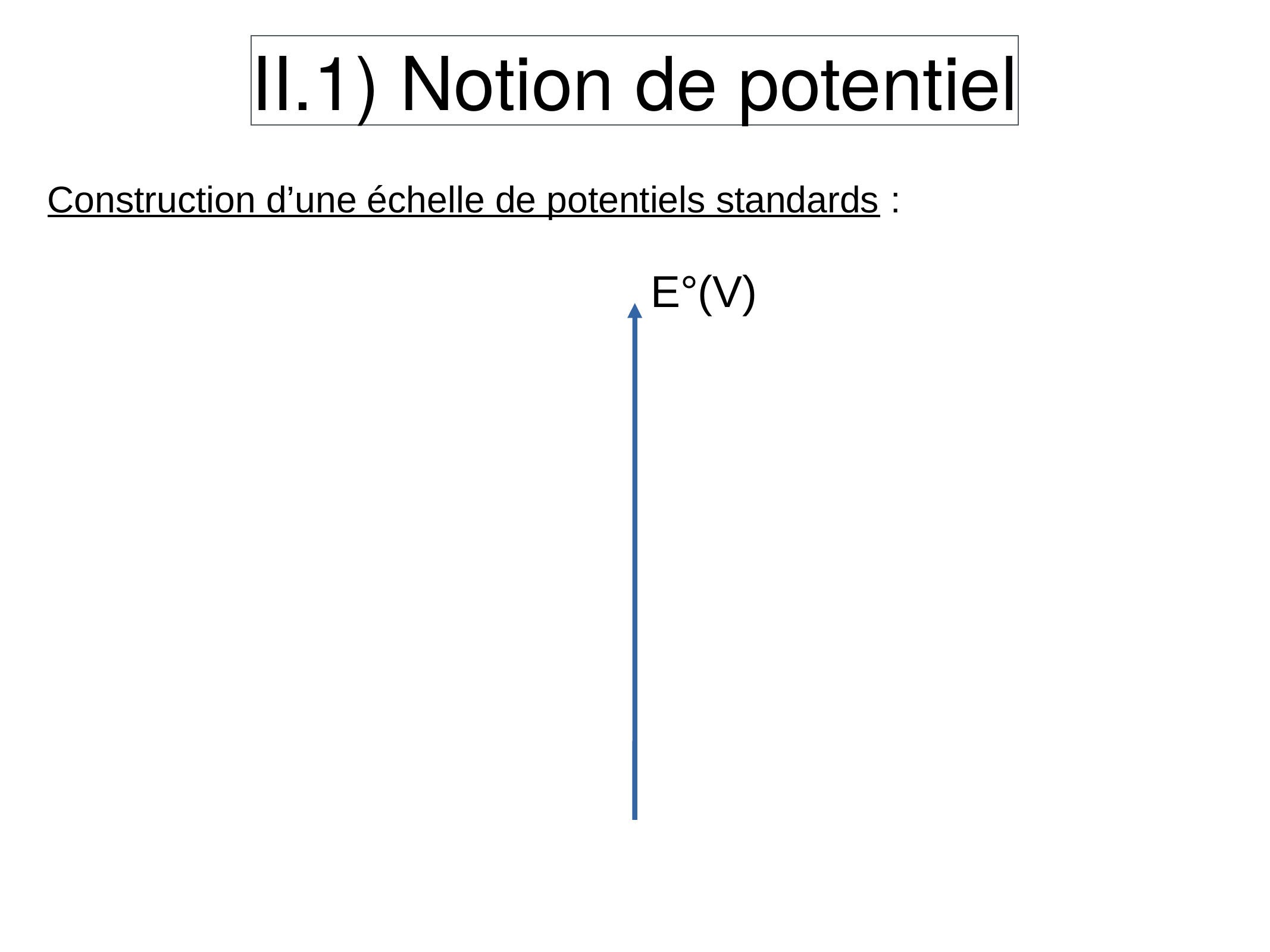

II.1) Notion de potentiel
Construction d’une échelle de potentiels standards :
E°(V)

5